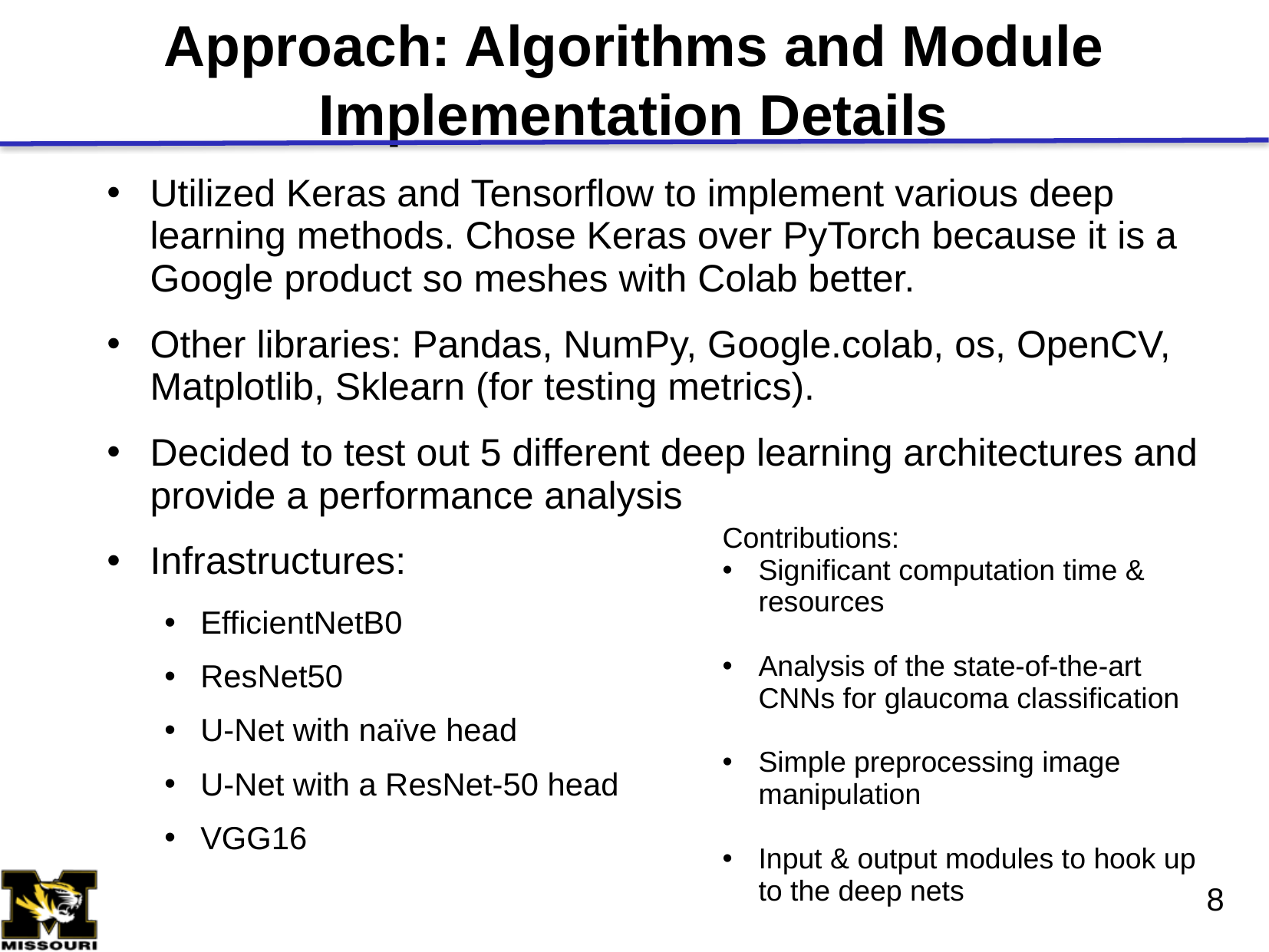

# Approach: Algorithms and Module Implementation Details
Utilized Keras and Tensorflow to implement various deep learning methods. Chose Keras over PyTorch because it is a Google product so meshes with Colab better.
Other libraries: Pandas, NumPy, Google.colab, os, OpenCV, Matplotlib, Sklearn (for testing metrics).
Decided to test out 5 different deep learning architectures and provide a performance analysis
Infrastructures:
EfficientNetB0
ResNet50
U-Net with naïve head
U-Net with a ResNet-50 head
VGG16

Contributions:
Significant computation time & resources

Analysis of the state-of-the-art CNNs for glaucoma classification

Simple preprocessing image manipulation

Input & output modules to hook up to the deep nets
8